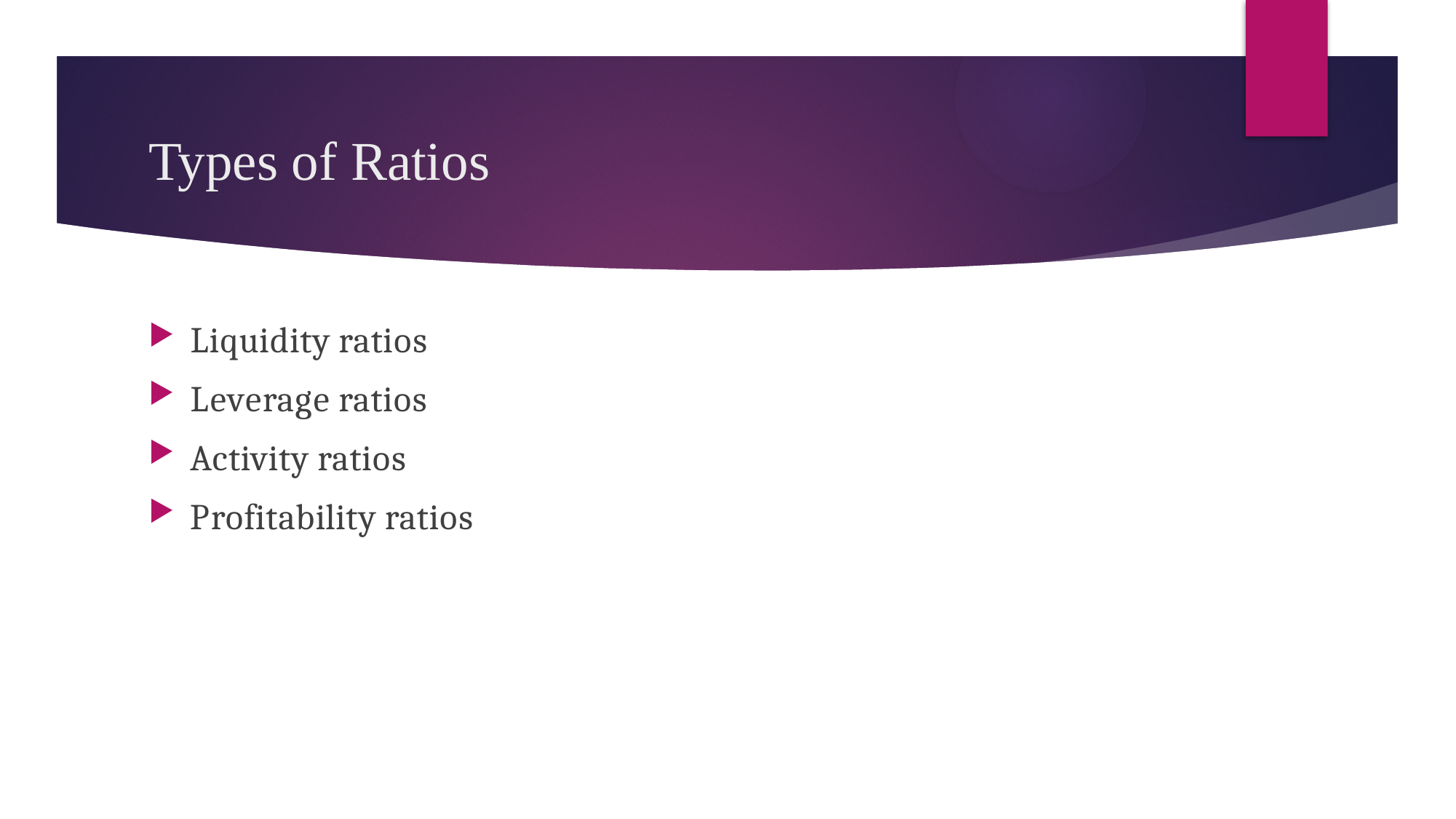

# Types of Ratios
Liquidity ratios
Leverage ratios
Activity ratios
Profitability ratios